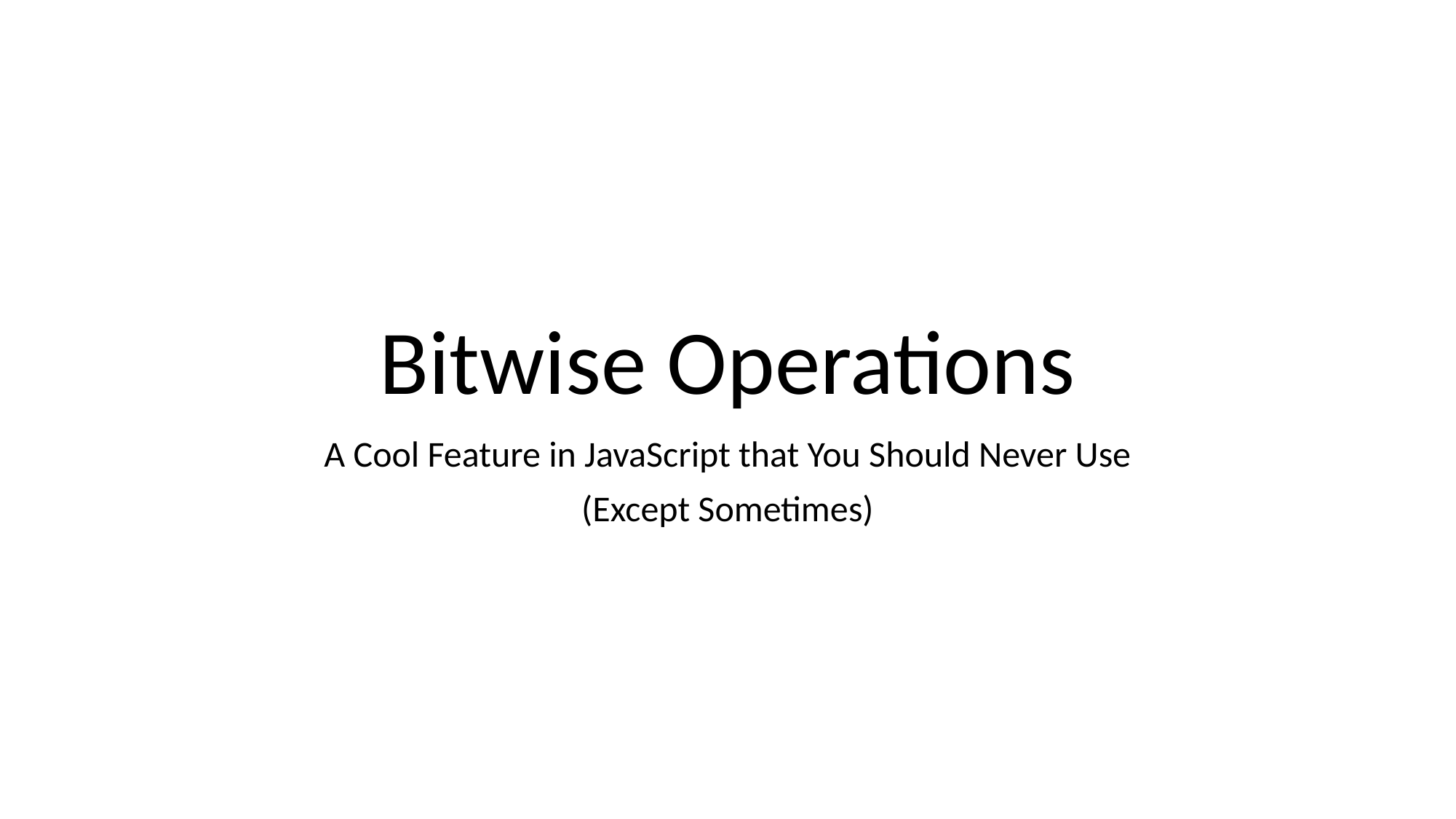

# Bitwise Operations
A Cool Feature in JavaScript that You Should Never Use
(Except Sometimes)